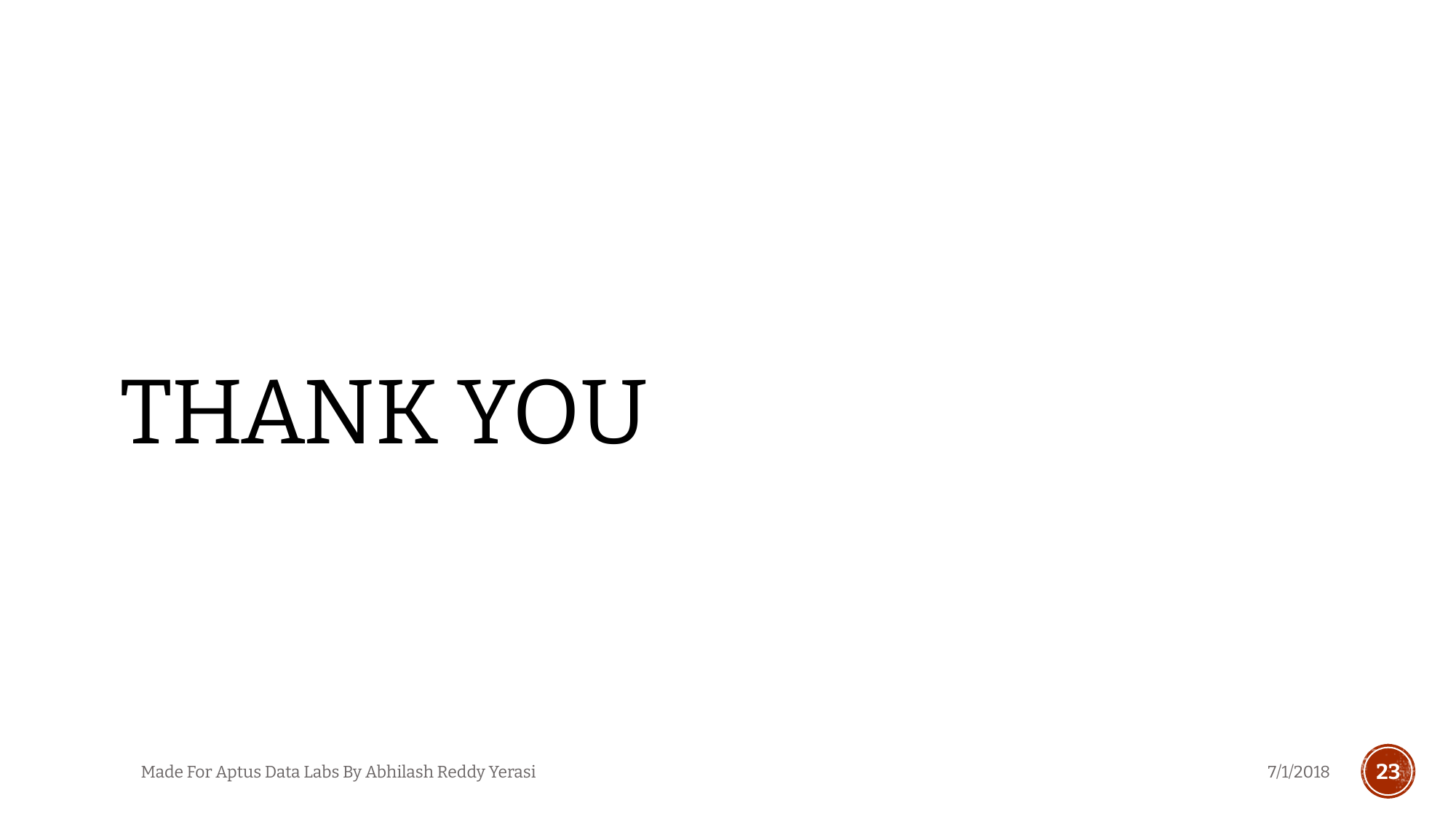

# THANK You
Made For Aptus Data Labs By Abhilash Reddy Yerasi
7/1/2018
23